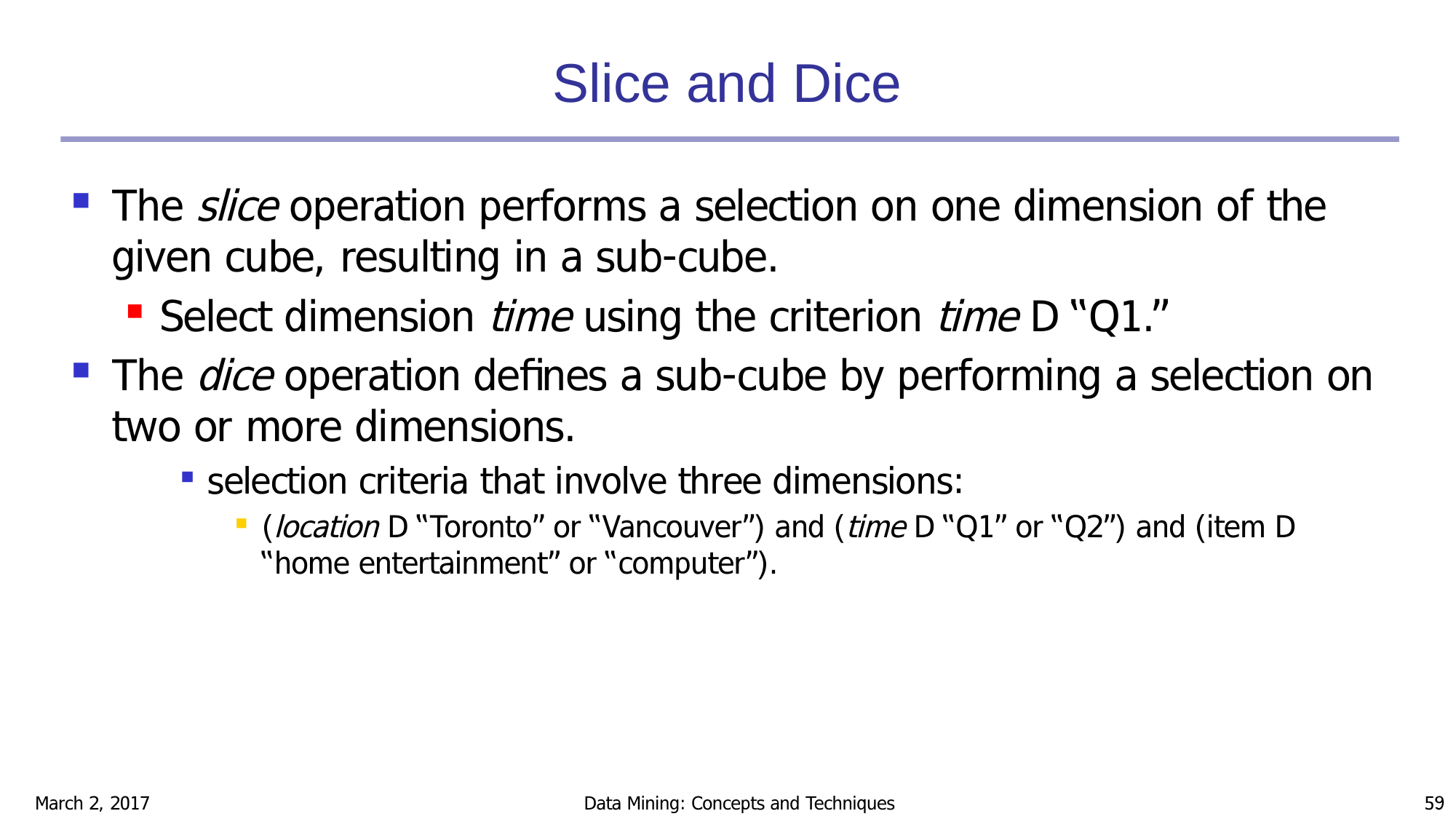

# Slice and Dice
The slice operation performs a selection on one dimension of the given cube, resulting in a sub-cube.
Select dimension time using the criterion time D “Q1.”
The dice operation defines a sub-cube by performing a selection on two or more dimensions.
selection criteria that involve three dimensions:
(location D “Toronto” or “Vancouver”) and (time D “Q1” or “Q2”) and (item D “home entertainment” or “computer”).
March 2, 2017
Data Mining: Concepts and Techniques
59